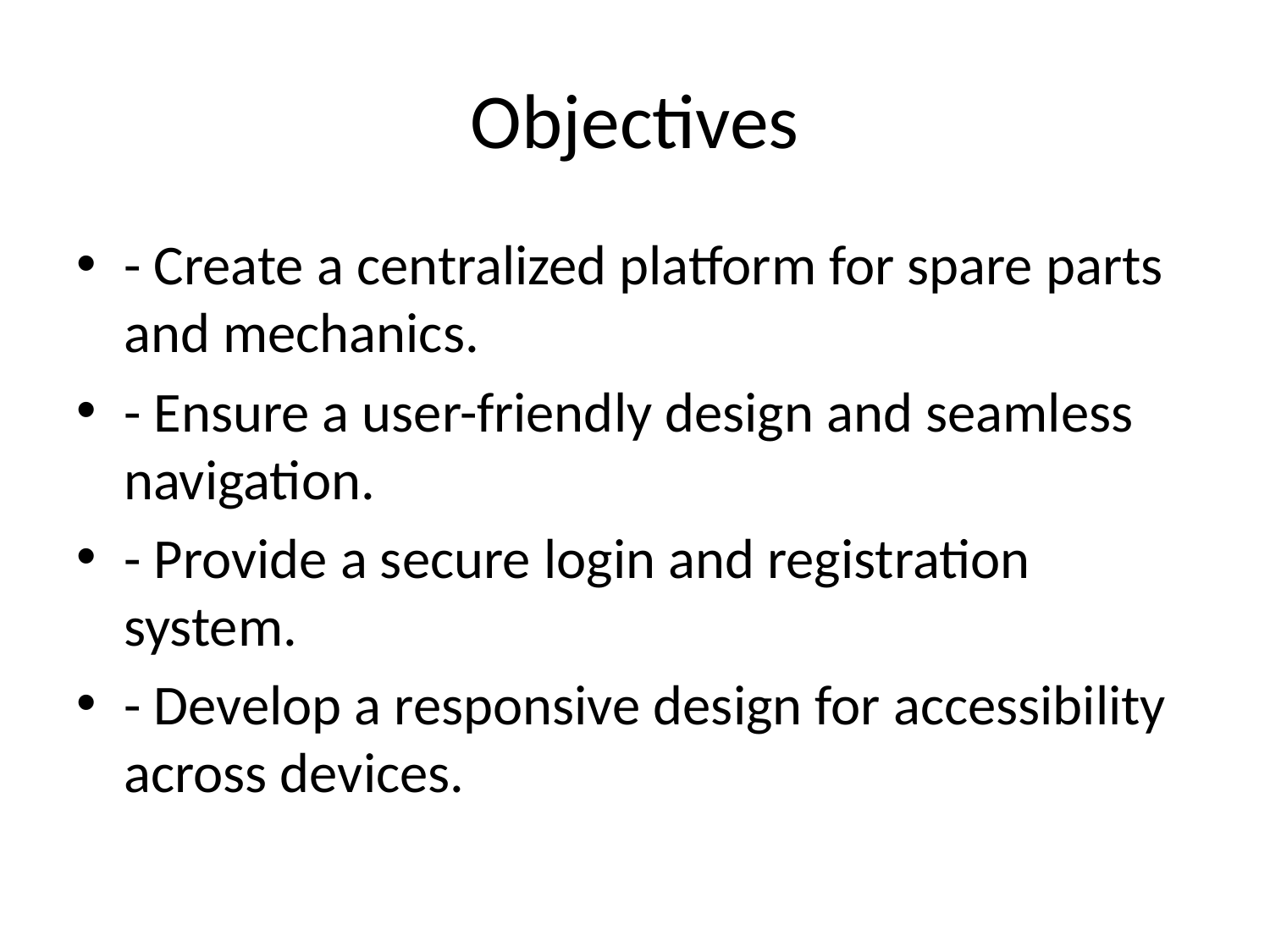

# Objectives
- Create a centralized platform for spare parts and mechanics.
- Ensure a user-friendly design and seamless navigation.
- Provide a secure login and registration system.
- Develop a responsive design for accessibility across devices.